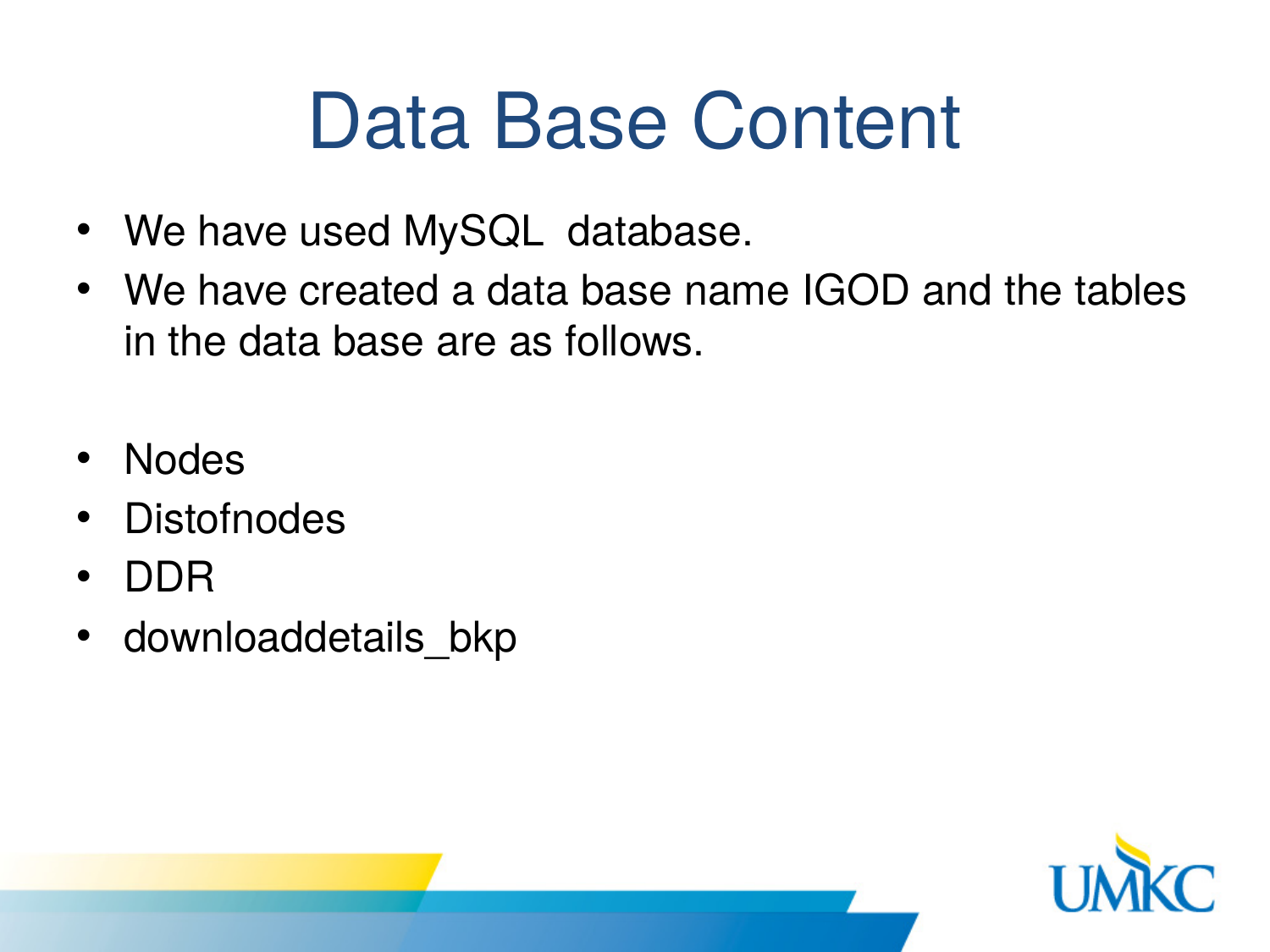

# Data Base Content
We have used MySQL  database.
We have created a data base name IGOD and the tables in the data base are as follows.

Nodes
Distofnodes
DDR
downloaddetails_bkp